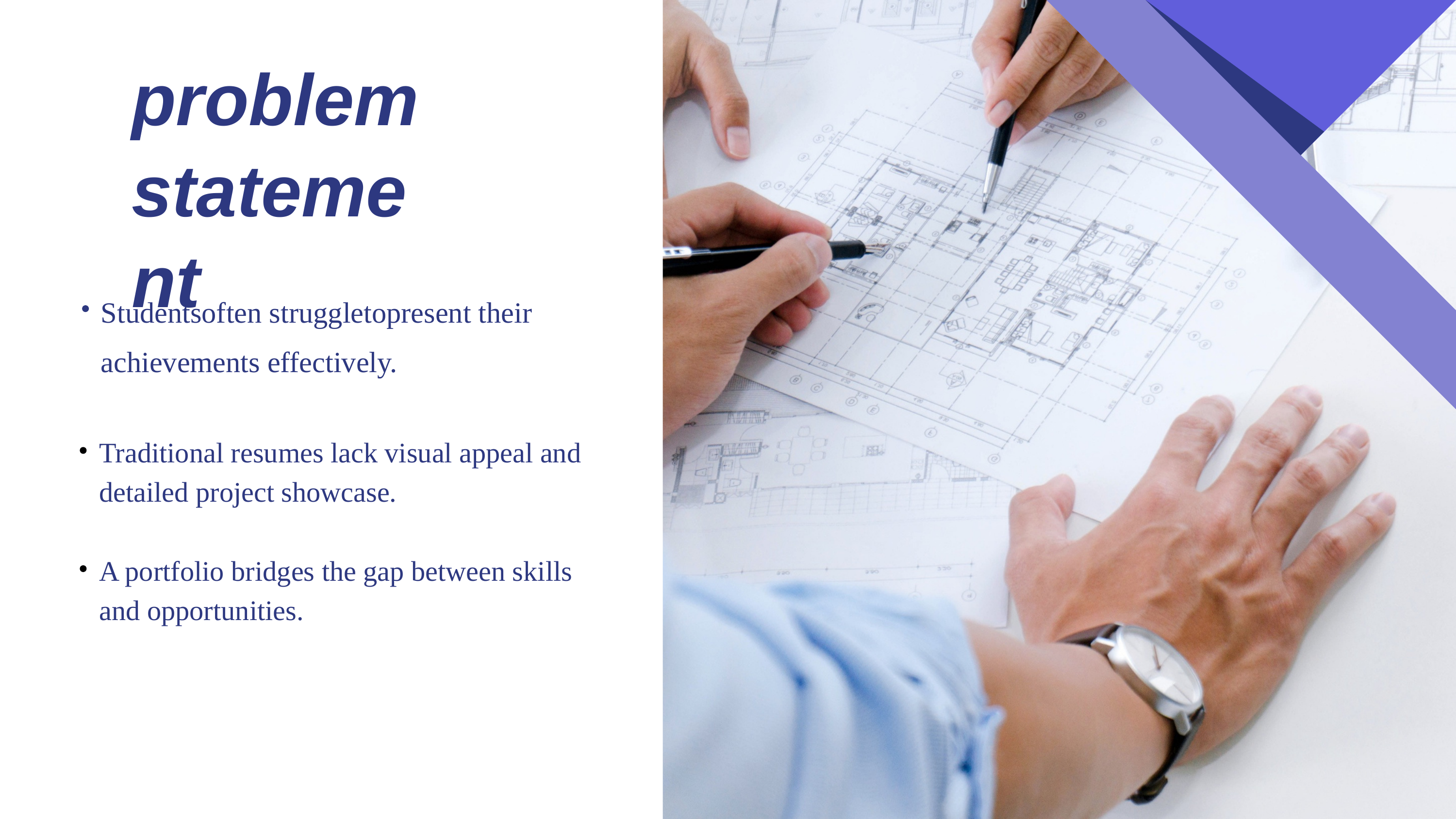

problem statement
Studentsoften struggletopresent their achievements effectively.

Traditional resumes lack visual appeal and detailed project showcase.

A portfolio bridges the gap between skills and opportunities.